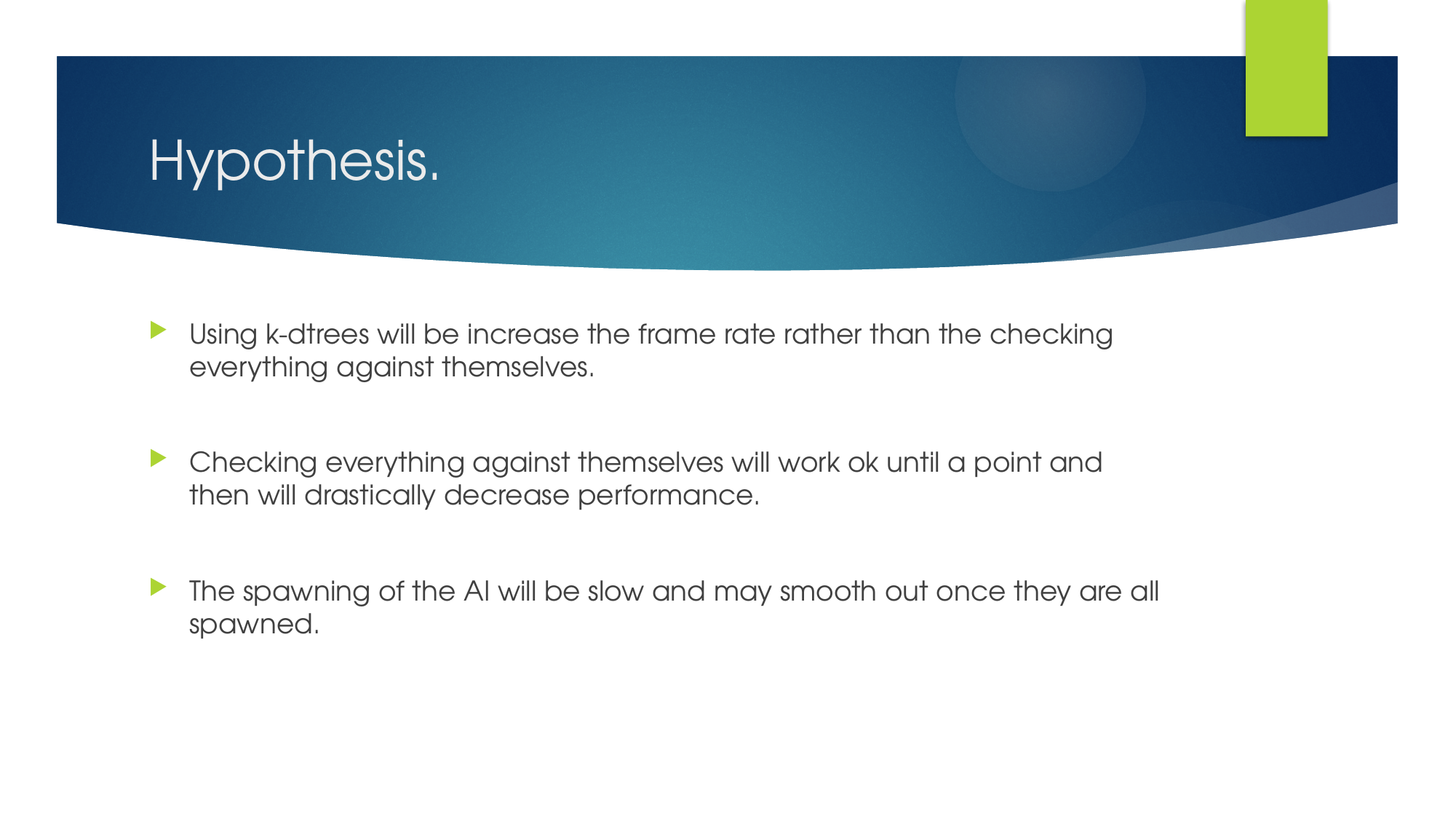

# Hypothesis.
Using k-dtrees will be increase the frame rate rather than the checking everything against themselves.

Checking everything against themselves will work ok until a point and then will drastically decrease performance.

The spawning of the AI will be slow and may smooth out once they are all spawned.